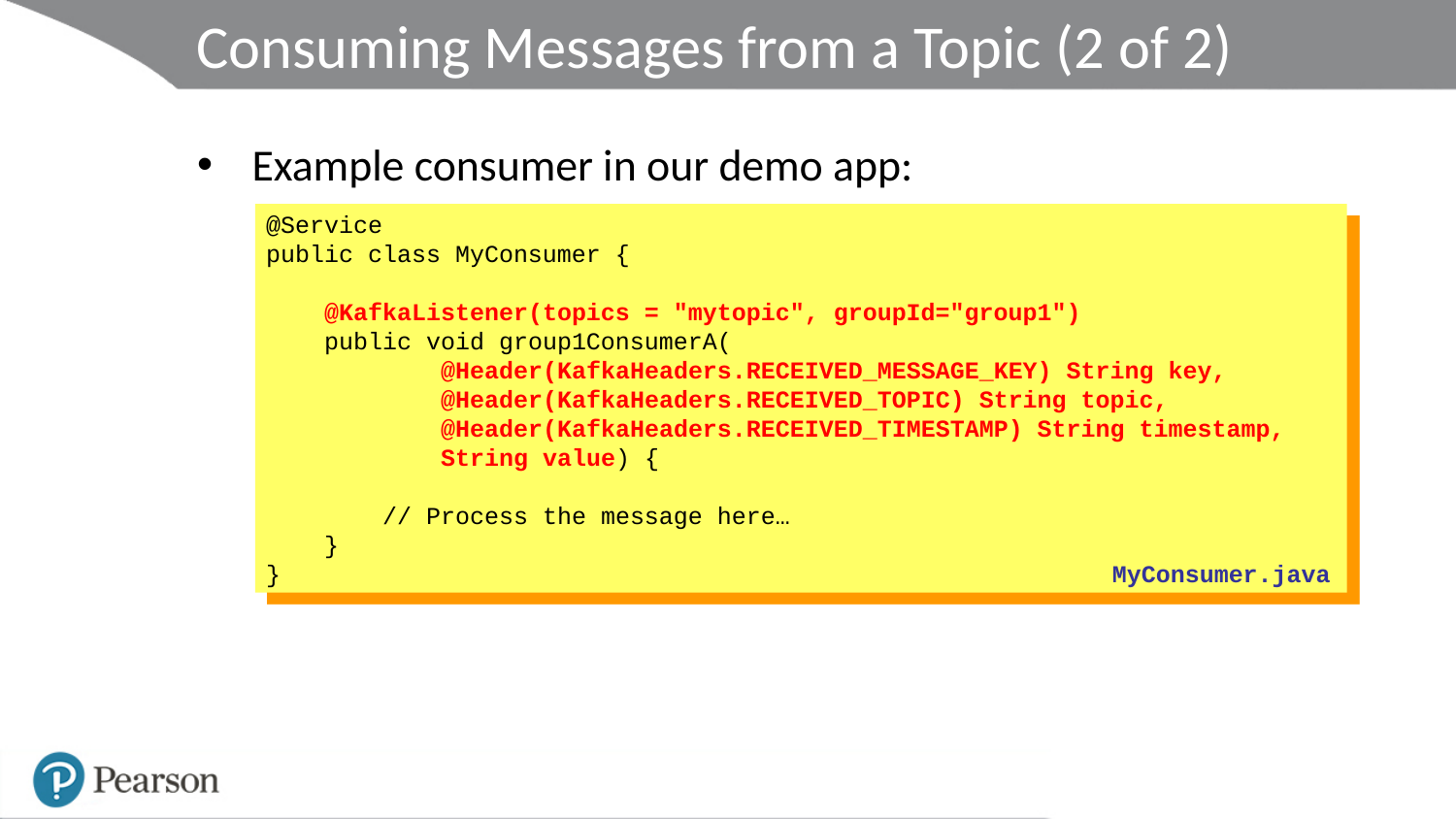

# Consuming Messages from a Topic (2 of 2)

Example consumer in our demo app:
@Service
public class MyConsumer {

    @KafkaListener(topics = "mytopic", groupId="group1")
    public void group1ConsumerA(
            @Header(KafkaHeaders.RECEIVED_MESSAGE_KEY) String key,
            @Header(KafkaHeaders.RECEIVED_TOPIC) String topic,
            @Header(KafkaHeaders.RECEIVED_TIMESTAMP) String timestamp,
            String value) {

        // Process the message here…
    }
}
MyConsumer.java